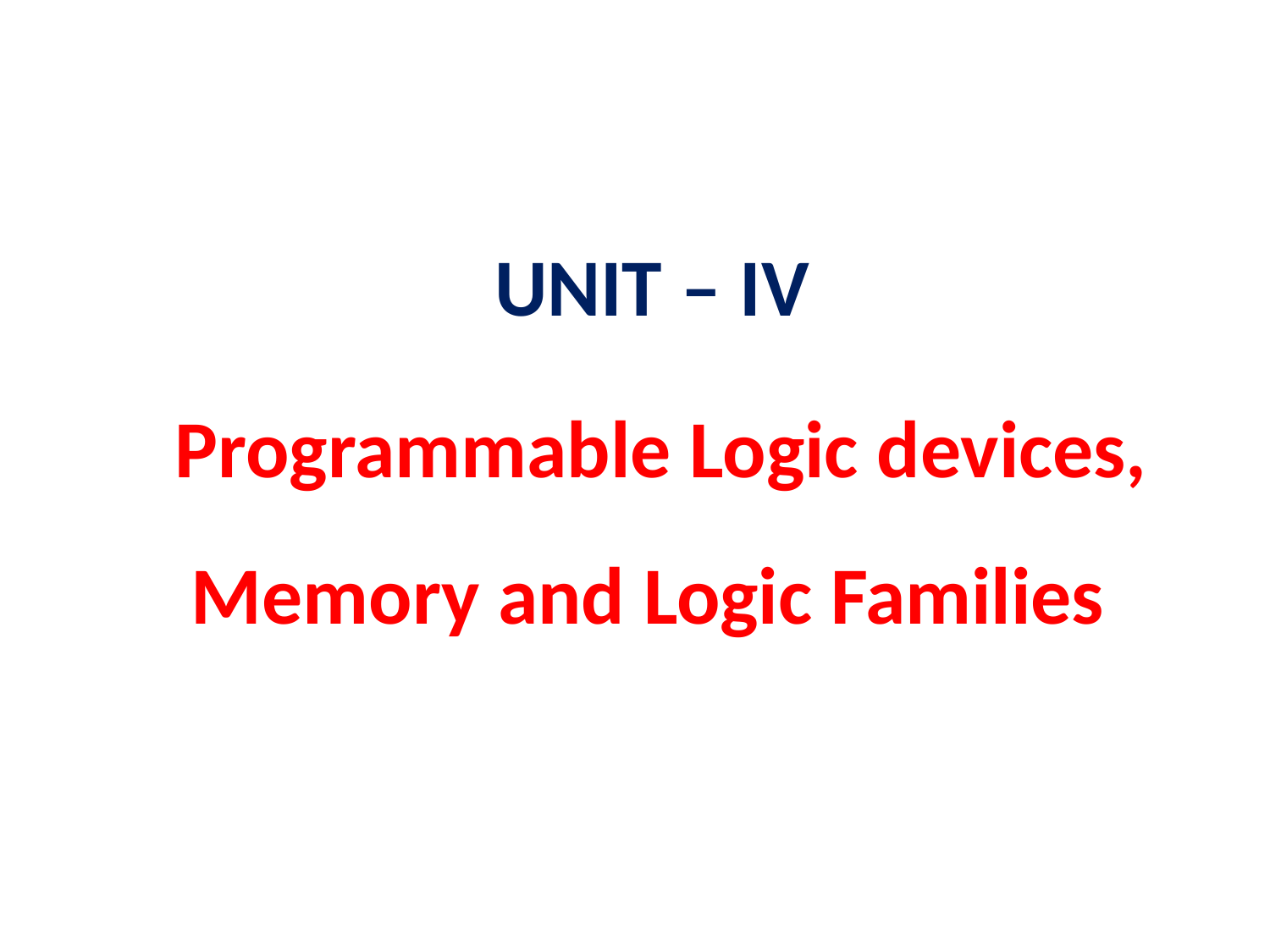

UNIT – IV
    Programmable Logic devices, Memory and Logic Families